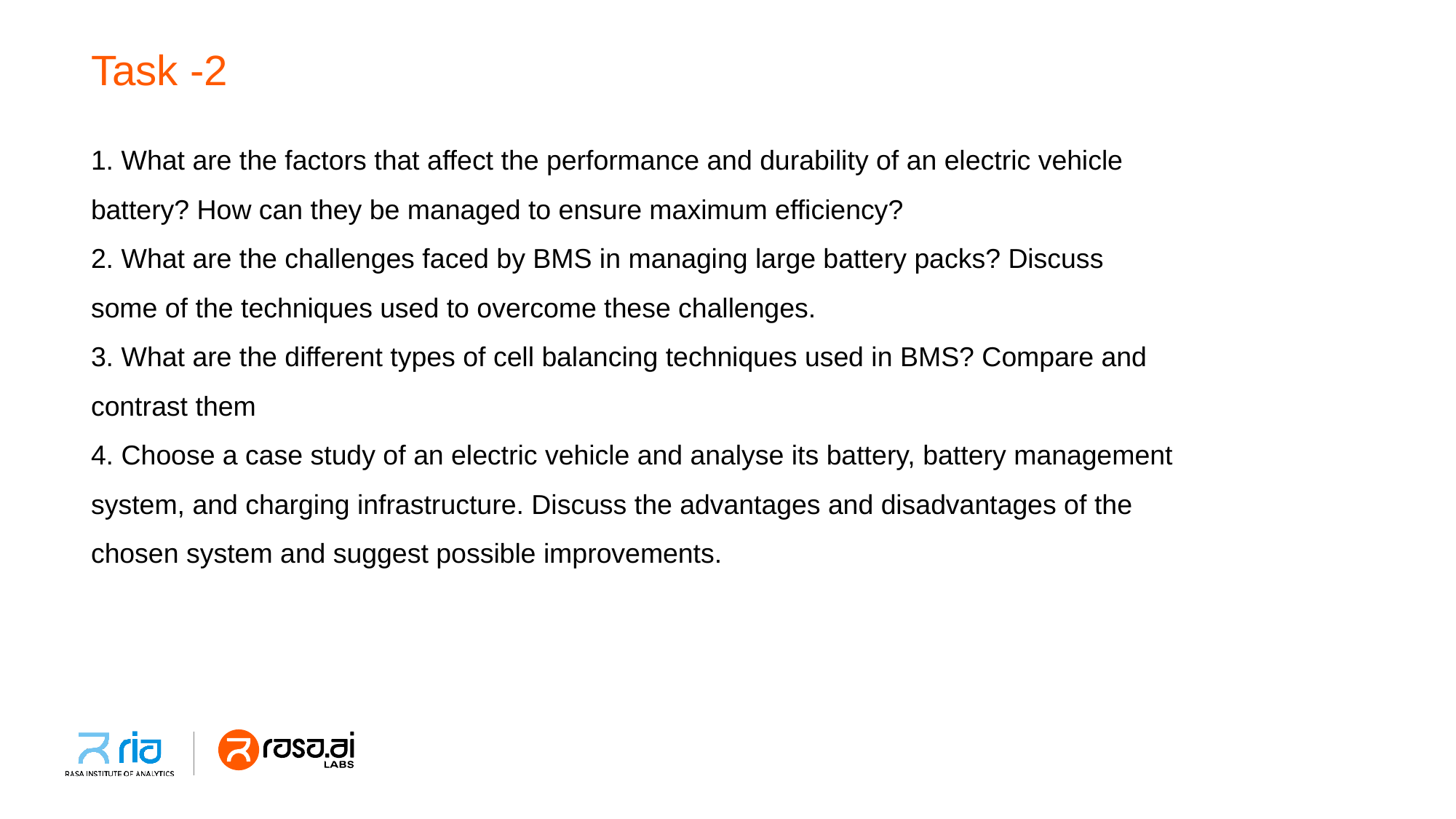

# Task -2
1. What are the factors that affect the performance and durability of an electric vehicle
battery? How can they be managed to ensure maximum efficiency?
2. What are the challenges faced by BMS in managing large battery packs? Discuss
some of the techniques used to overcome these challenges.
3. What are the different types of cell balancing techniques used in BMS? Compare and
contrast them
4. Choose a case study of an electric vehicle and analyse its battery, battery management
system, and charging infrastructure. Discuss the advantages and disadvantages of the
chosen system and suggest possible improvements.